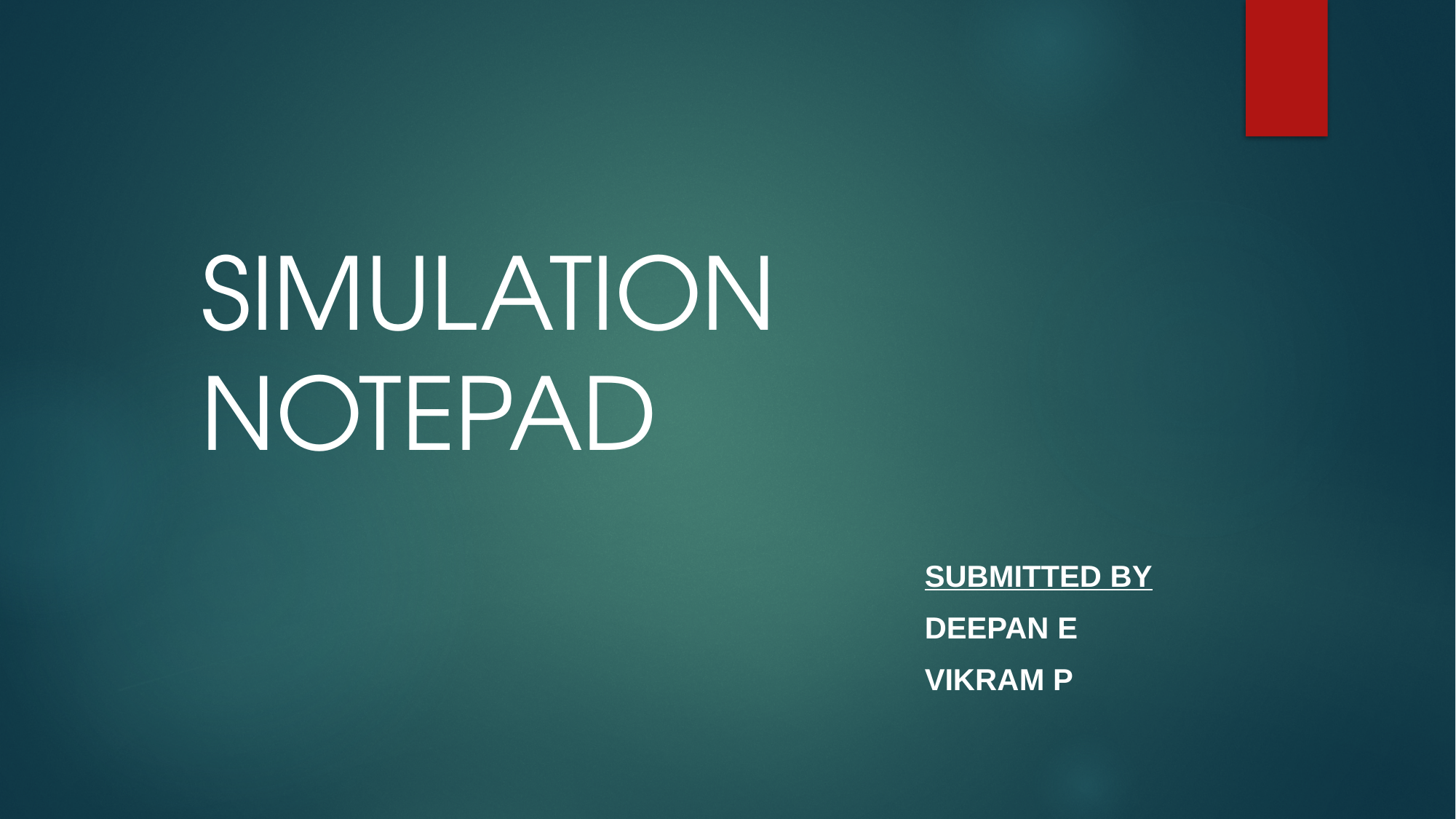

# SIMULATION NOTEPAD
Submitted by
DEEPAN e
VIKRAM p